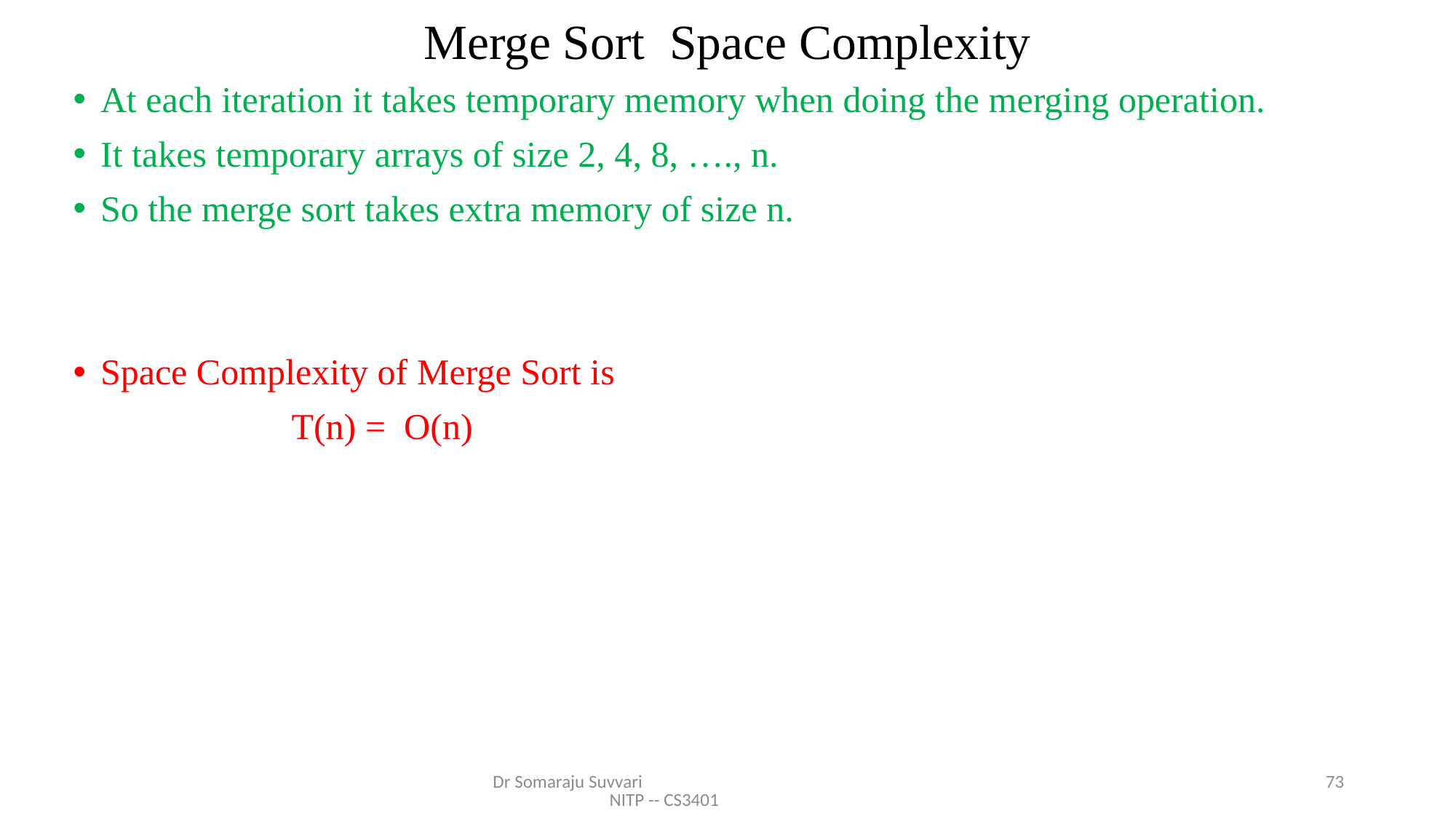

# Merge Sort  Space Complexity
At each iteration it takes temporary memory when doing the merging operation.
It takes temporary arrays of size 2, 4, 8, …., n.
So the merge sort takes extra memory of size n.

Space Complexity of Merge Sort is
                        T(n) =  O(n)
Dr Somaraju Suvvari                                                                                                        NITP -- CS3401
73